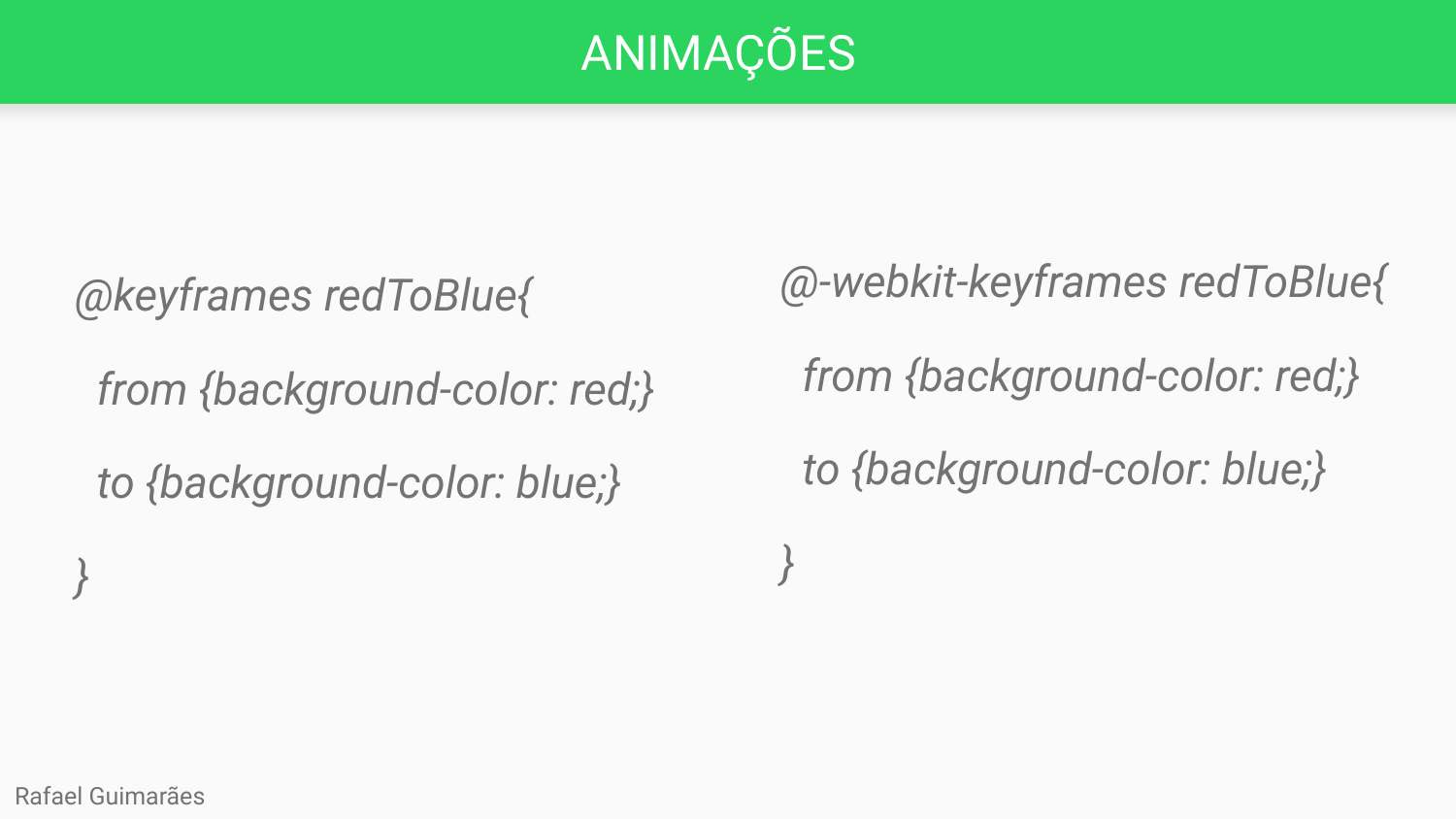

# ANIMAÇÕES
@keyframes redToBlue{
  from {background-color: red;}
  to {background-color: blue;}
}
@-webkit-keyframes redToBlue{
  from {background-color: red;}
  to {background-color: blue;}
}
Rafael Guimarães